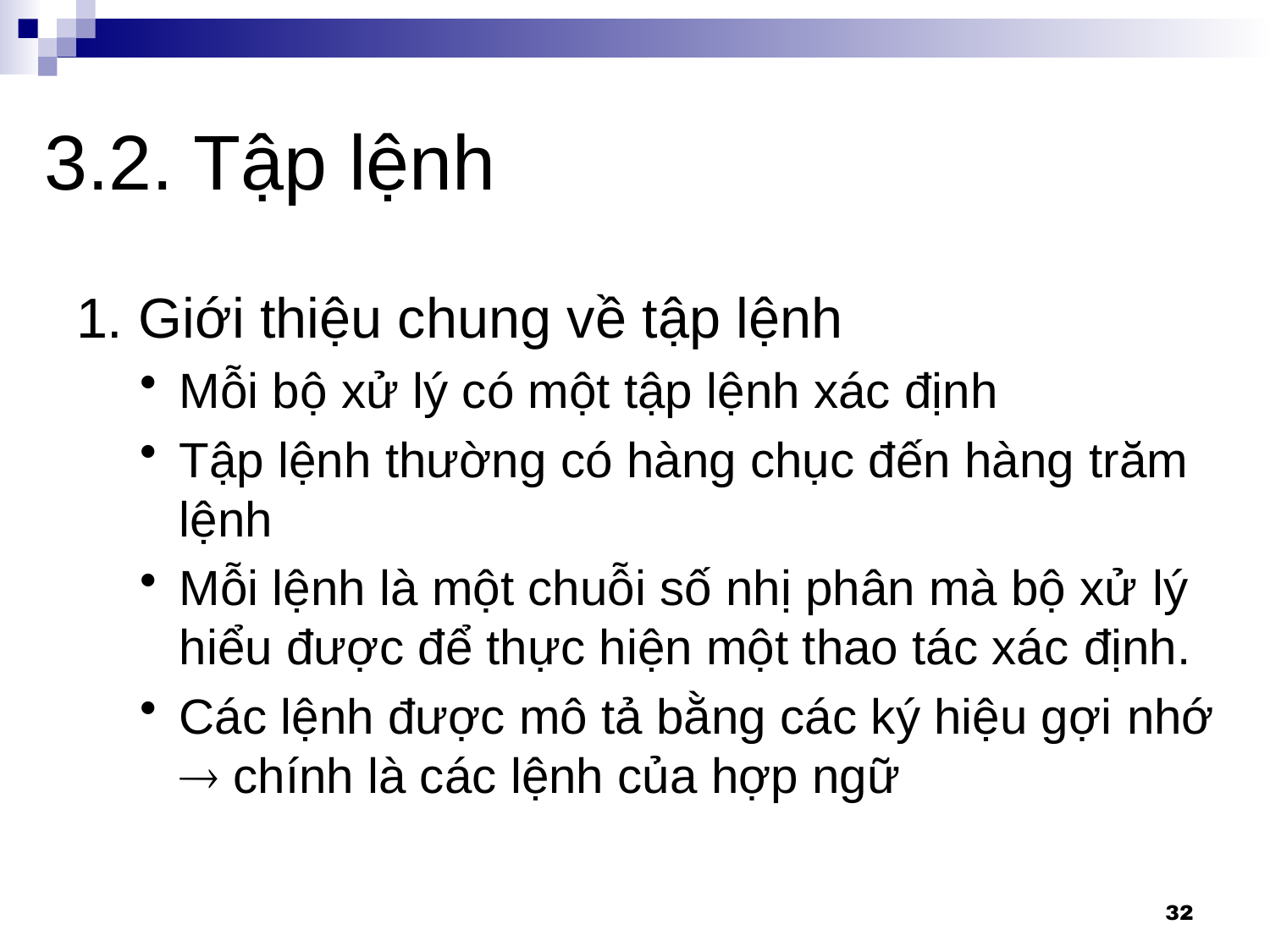

# 3.2. Tập lệnh
1. Giới thiệu chung về tập lệnh
Mỗi bộ xử lý có một tập lệnh xác định
Tập lệnh thường có hàng chục đến hàng trăm lệnh
Mỗi lệnh là một chuỗi số nhị phân mà bộ xử lý hiểu được để thực hiện một thao tác xác định.
Các lệnh được mô tả bằng các ký hiệu gợi nhớ → chính là các lệnh của hợp ngữ
32